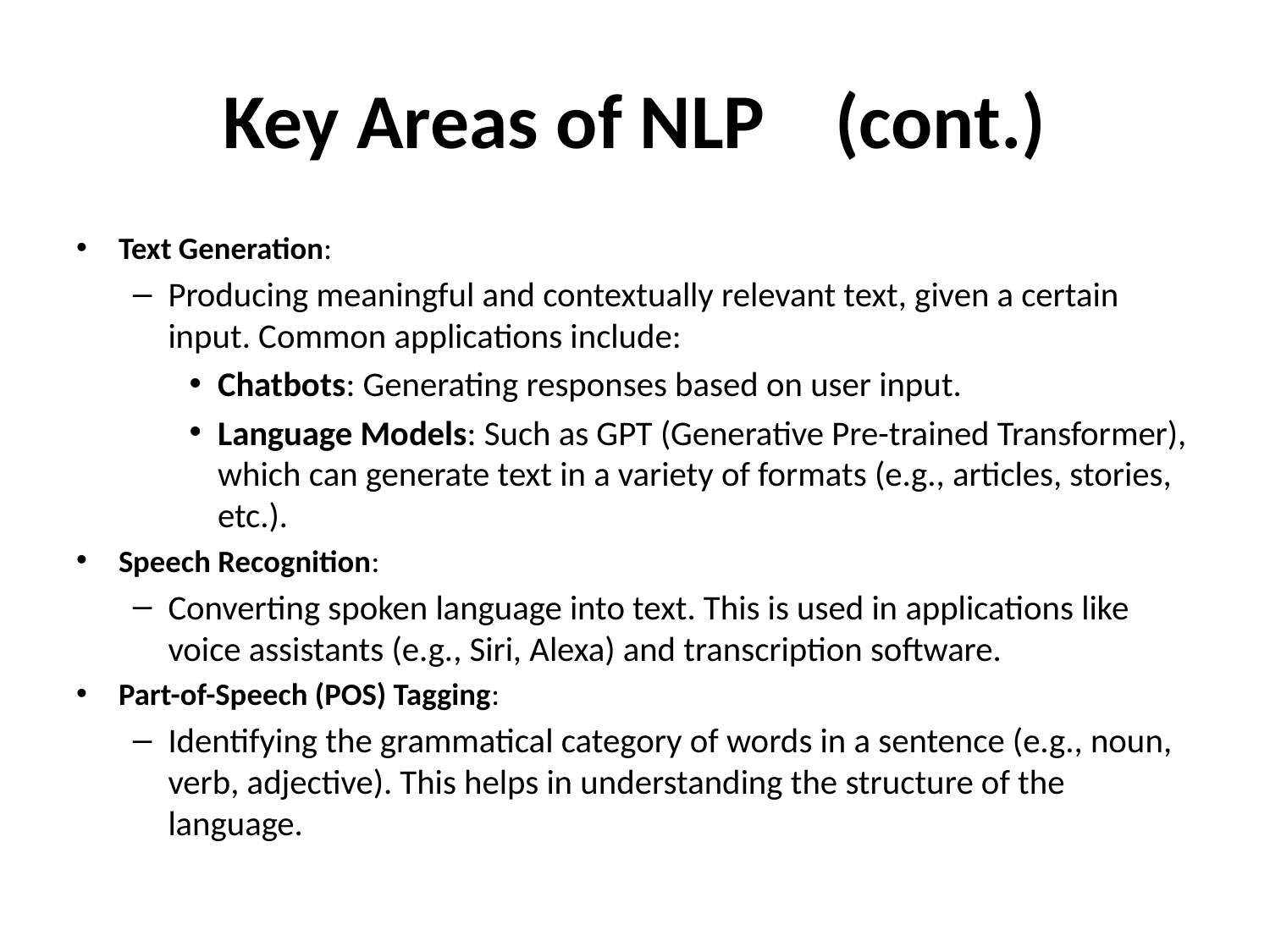

# Key Areas of NLP    (cont.)
Text Generation:
Producing meaningful and contextually relevant text, given a certain input. Common applications include:
Chatbots: Generating responses based on user input.
Language Models: Such as GPT (Generative Pre-trained Transformer), which can generate text in a variety of formats (e.g., articles, stories, etc.).
Speech Recognition:
Converting spoken language into text. This is used in applications like voice assistants (e.g., Siri, Alexa) and transcription software.
Part-of-Speech (POS) Tagging:
Identifying the grammatical category of words in a sentence (e.g., noun, verb, adjective). This helps in understanding the structure of the language.